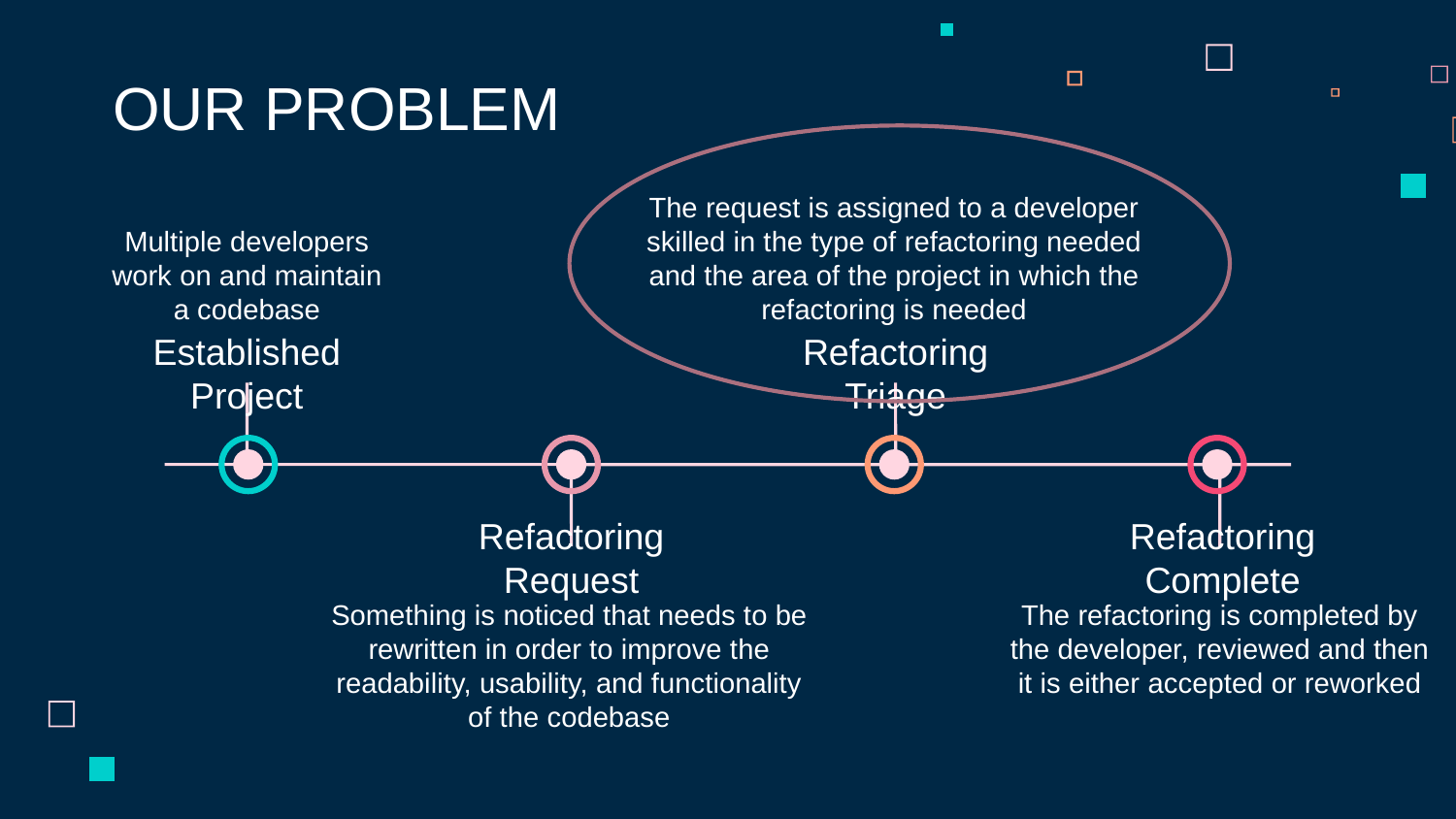

OUR PROBLEM

Multiple developers work on and maintain a codebase
The request is assigned to a developer skilled in the type of refactoring needed and the area of the project in which the refactoring is needed
Established Project
Refactoring Triage

Refactoring Request
Refactoring Complete
Something is noticed that needs to be rewritten in order to improve the readability, usability, and functionality of the codebase
The refactoring is completed by the developer, reviewed and then it is either accepted or reworked